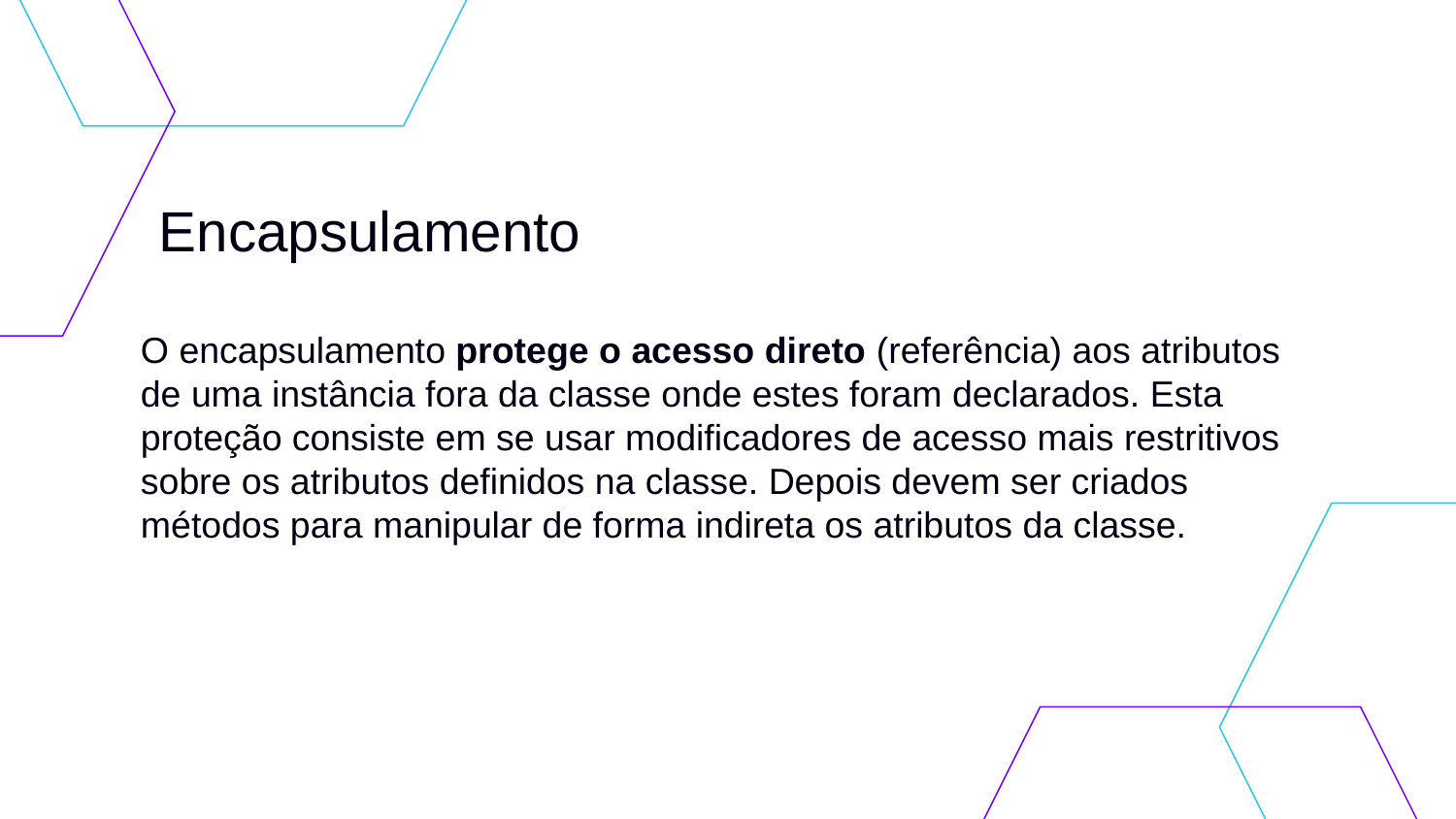

# Encapsulamento
O encapsulamento protege o acesso direto (referência) aos atributos de uma instância fora da classe onde estes foram declarados. Esta proteção consiste em se usar modificadores de acesso mais restritivos sobre os atributos definidos na classe. Depois devem ser criados métodos para manipular de forma indireta os atributos da classe.